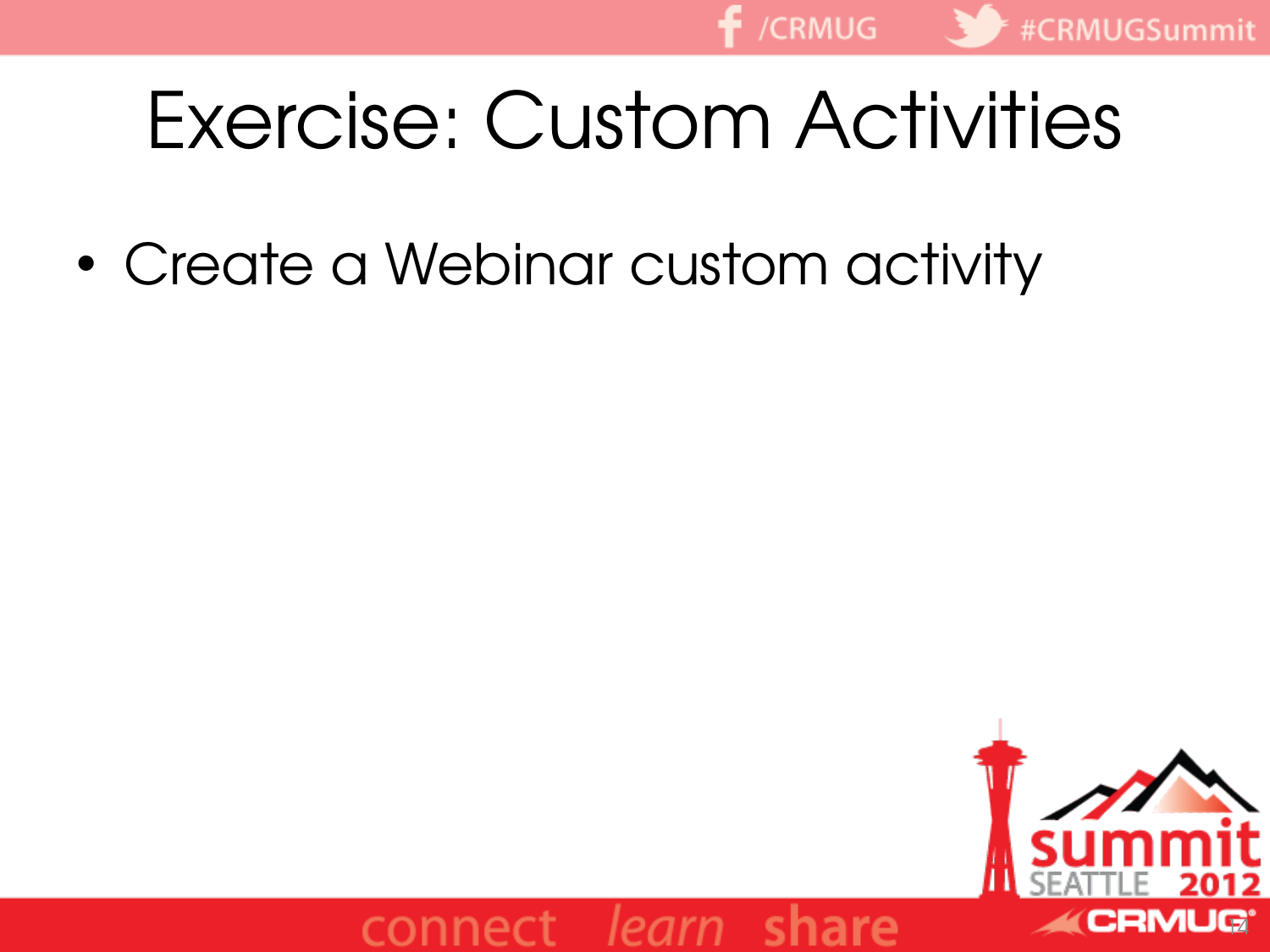

# Exercise: Custom Activities
Create a Webinar custom activity
14